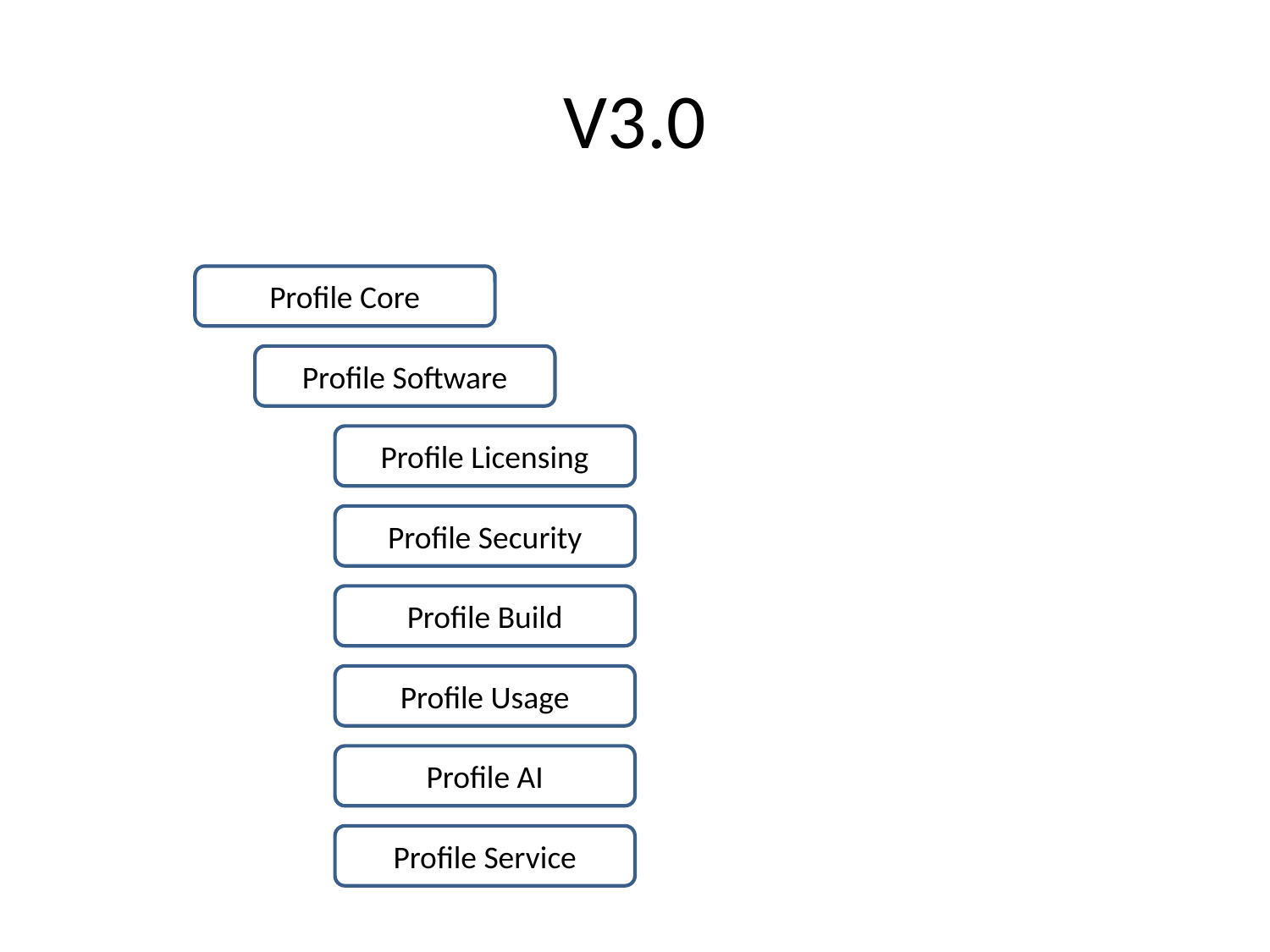

# V3.0
Profile Core
Profile Software
Profile Licensing
Profile Security
Profile Build
Profile Usage
Profile AI
Profile Service